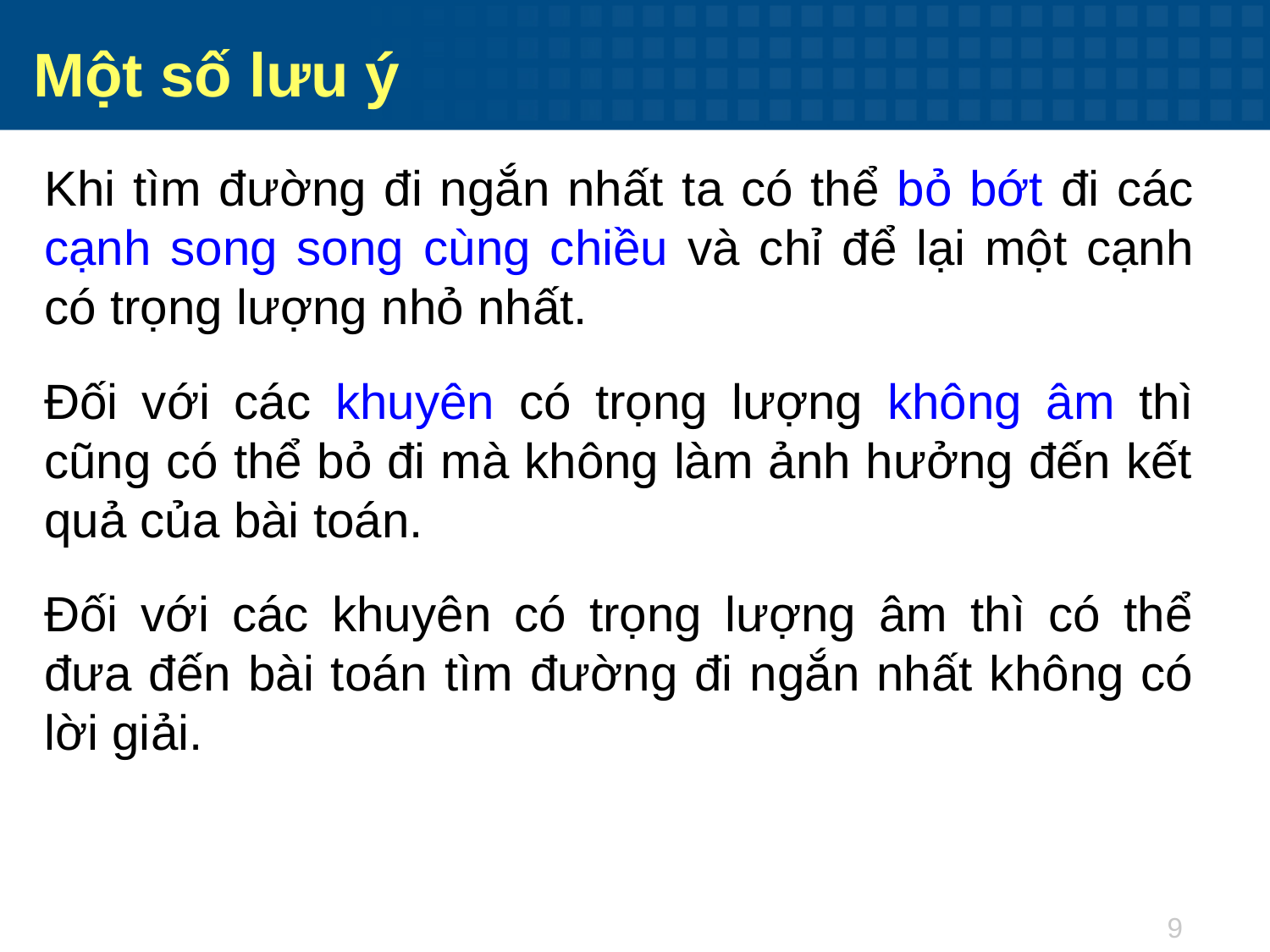

Một số lưu ý
Khi tìm đường đi ngắn nhất ta có thể bỏ bớt đi các cạnh song song cùng chiều và chỉ để lại một cạnh có trọng lượng nhỏ nhất.
Đối với các khuyên có trọng lượng không âm thì cũng có thể bỏ đi mà không làm ảnh hưởng đến kết quả của bài toán.
Đối với các khuyên có trọng lượng âm thì có thể đưa đến bài toán tìm đường đi ngắn nhất không có lời giải.